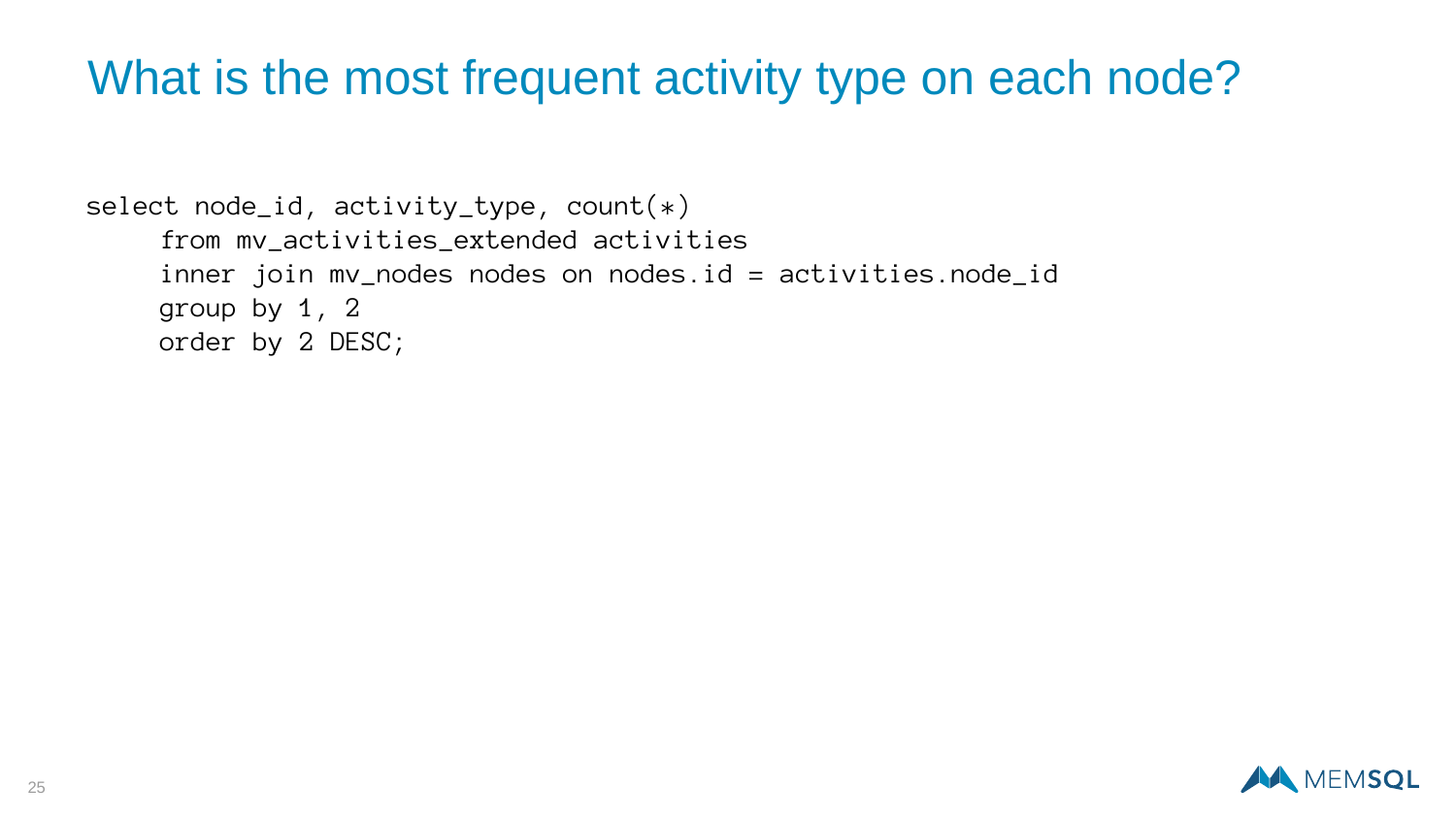

# What is the most frequent activity type on each node?

select node_id, activity_type, count(*)
from mv_activities_extended activities
inner join mv_nodes nodes on nodes.id = activities.node_id
group by 1, 2
order by 2 DESC;

25